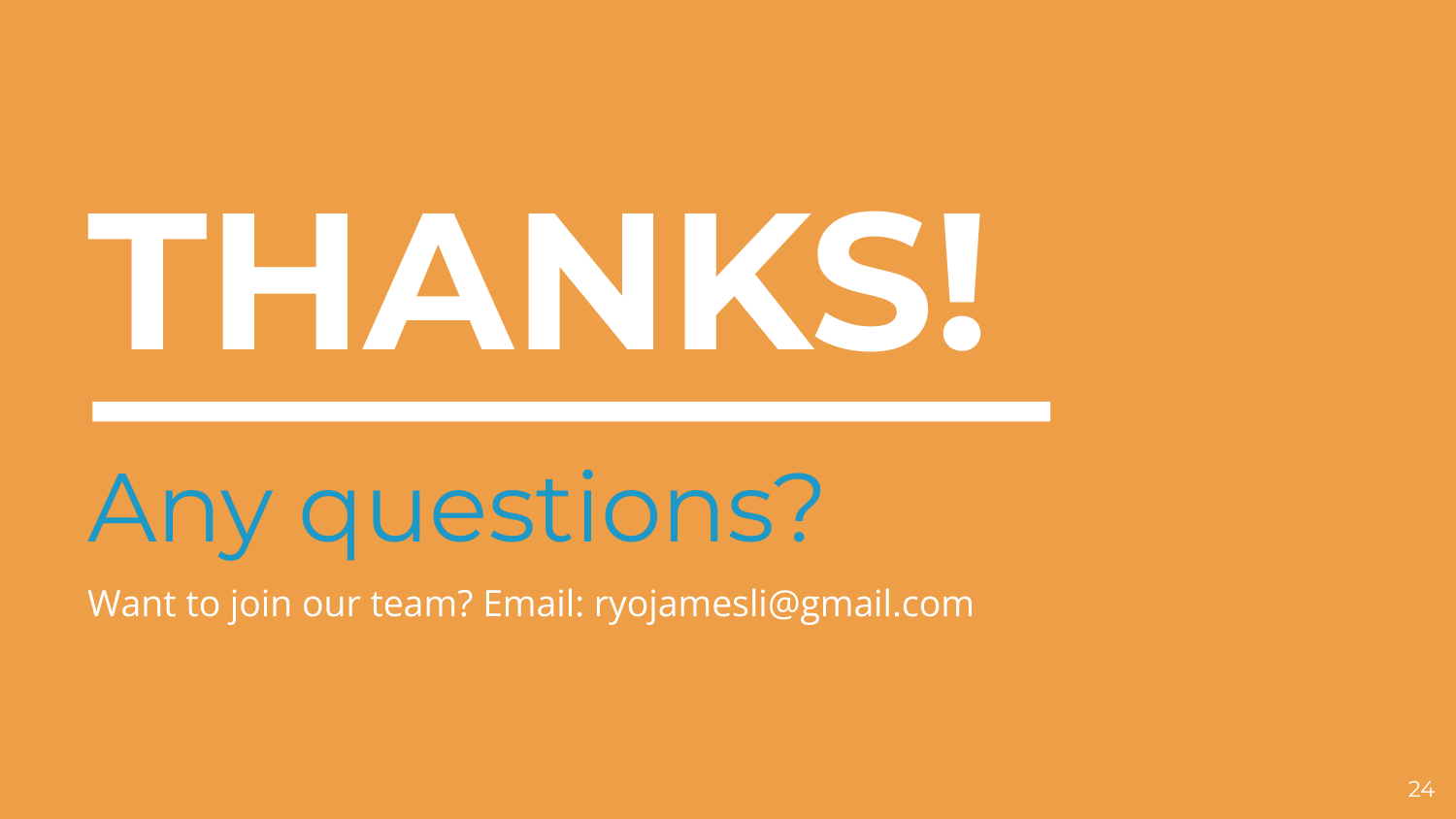

THANKS!

Any questions?
Want to join our team? Email: ryojamesli@gmail.com
24